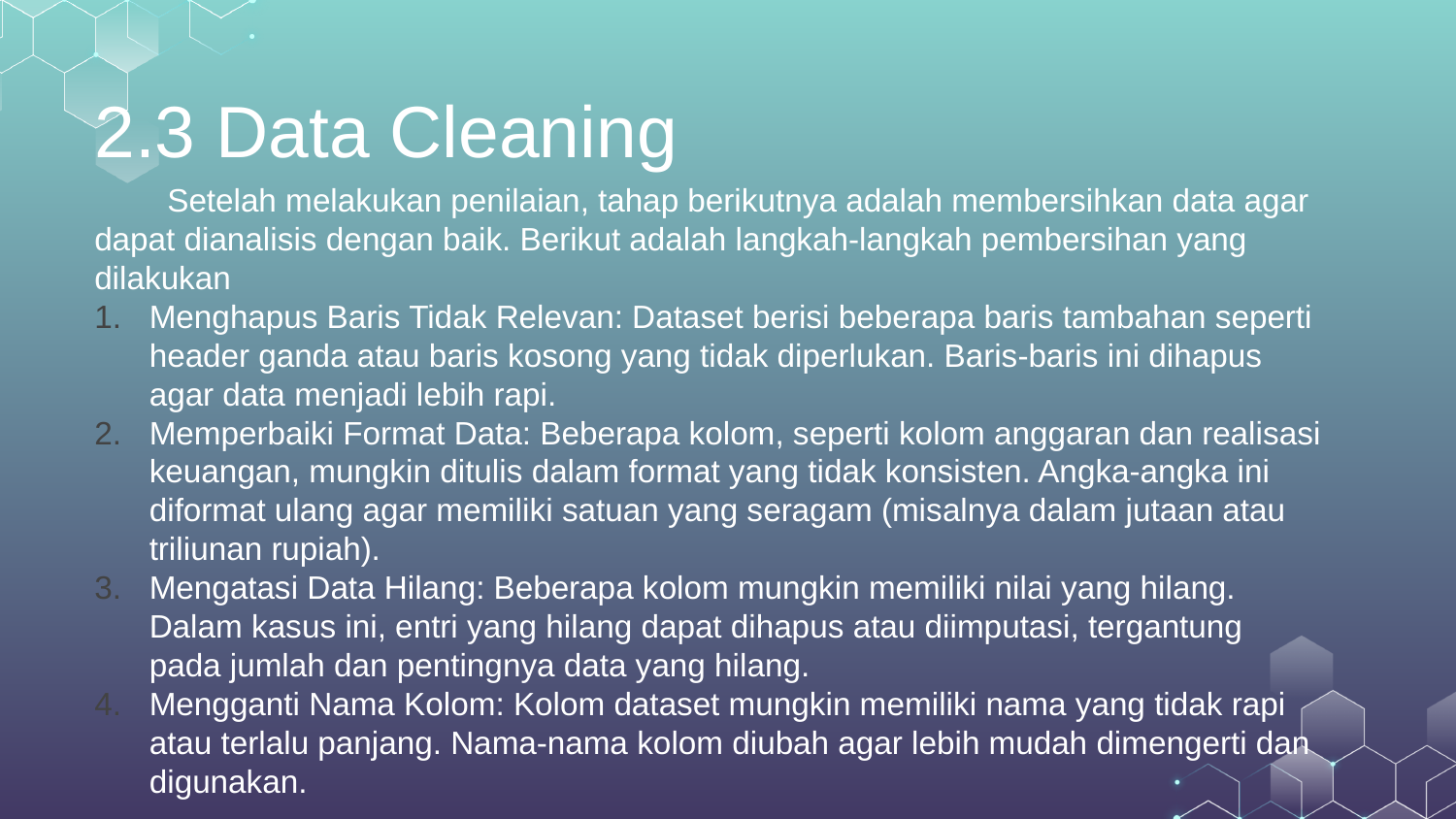

# 2.3 Data Cleaning
Setelah melakukan penilaian, tahap berikutnya adalah membersihkan data agar dapat dianalisis dengan baik. Berikut adalah langkah-langkah pembersihan yang dilakukan
Menghapus Baris Tidak Relevan: Dataset berisi beberapa baris tambahan seperti header ganda atau baris kosong yang tidak diperlukan. Baris-baris ini dihapus agar data menjadi lebih rapi.
Memperbaiki Format Data: Beberapa kolom, seperti kolom anggaran dan realisasi keuangan, mungkin ditulis dalam format yang tidak konsisten. Angka-angka ini diformat ulang agar memiliki satuan yang seragam (misalnya dalam jutaan atau triliunan rupiah).
Mengatasi Data Hilang: Beberapa kolom mungkin memiliki nilai yang hilang. Dalam kasus ini, entri yang hilang dapat dihapus atau diimputasi, tergantung pada jumlah dan pentingnya data yang hilang.
Mengganti Nama Kolom: Kolom dataset mungkin memiliki nama yang tidak rapi atau terlalu panjang. Nama-nama kolom diubah agar lebih mudah dimengerti dan digunakan.